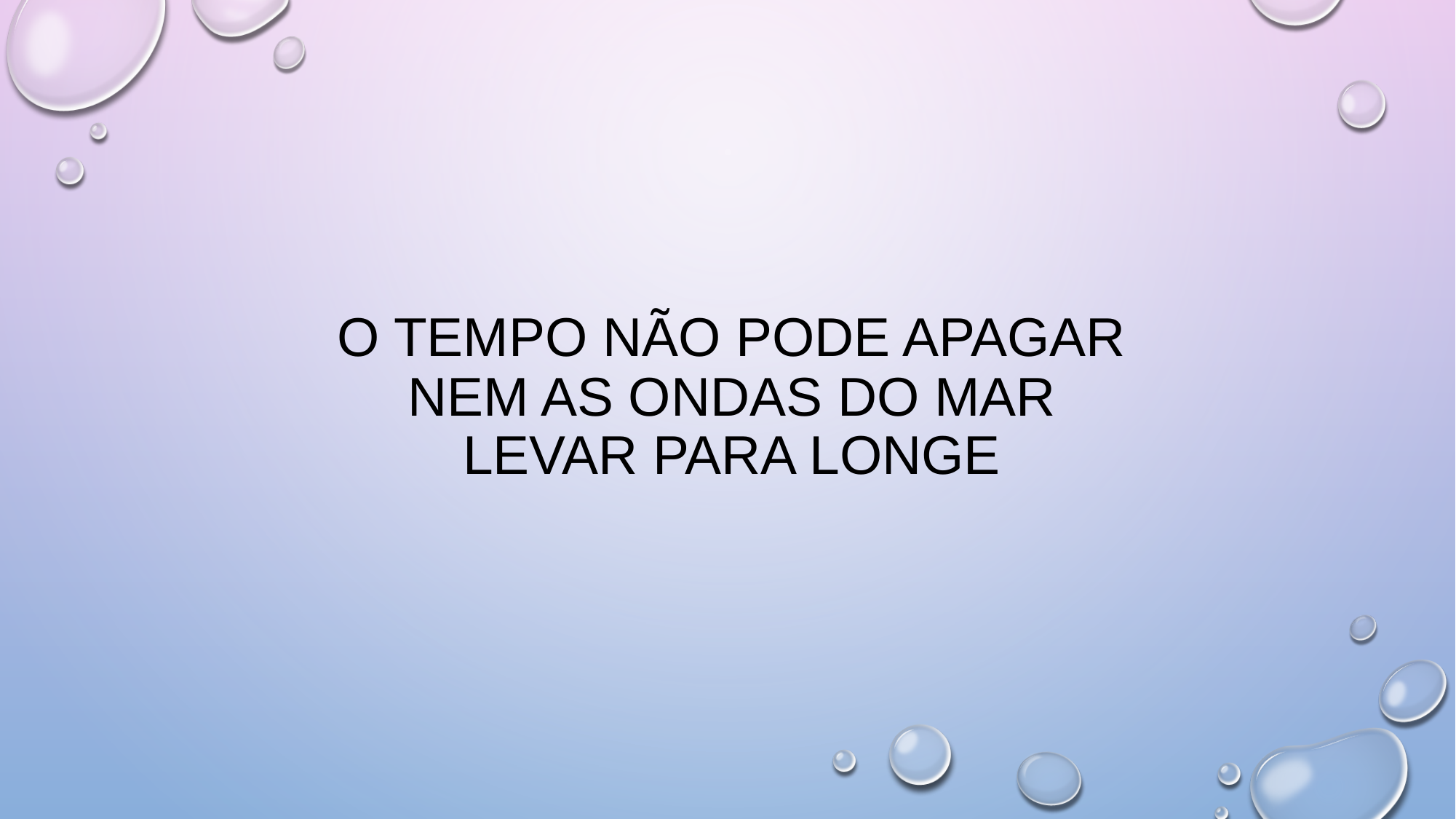

# O tempo não pode apagar
Nem as ondas do mar
Levar para longe